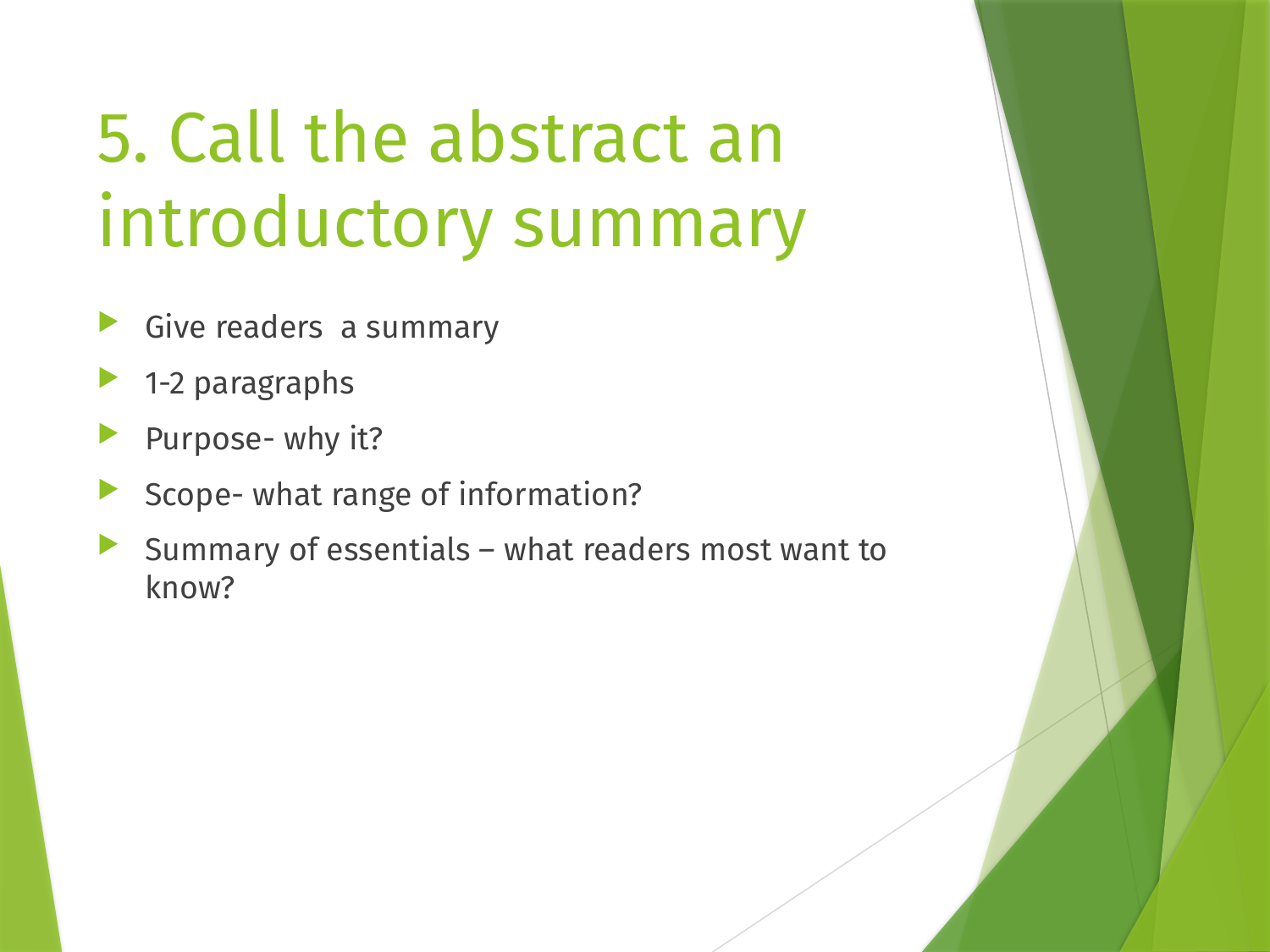

5. Call the abstract an introductory summary
Give readers  a summary
1-2 paragraphs
Purpose- why it?
Scope- what range of information?
Summary of essentials – what readers most want to know?